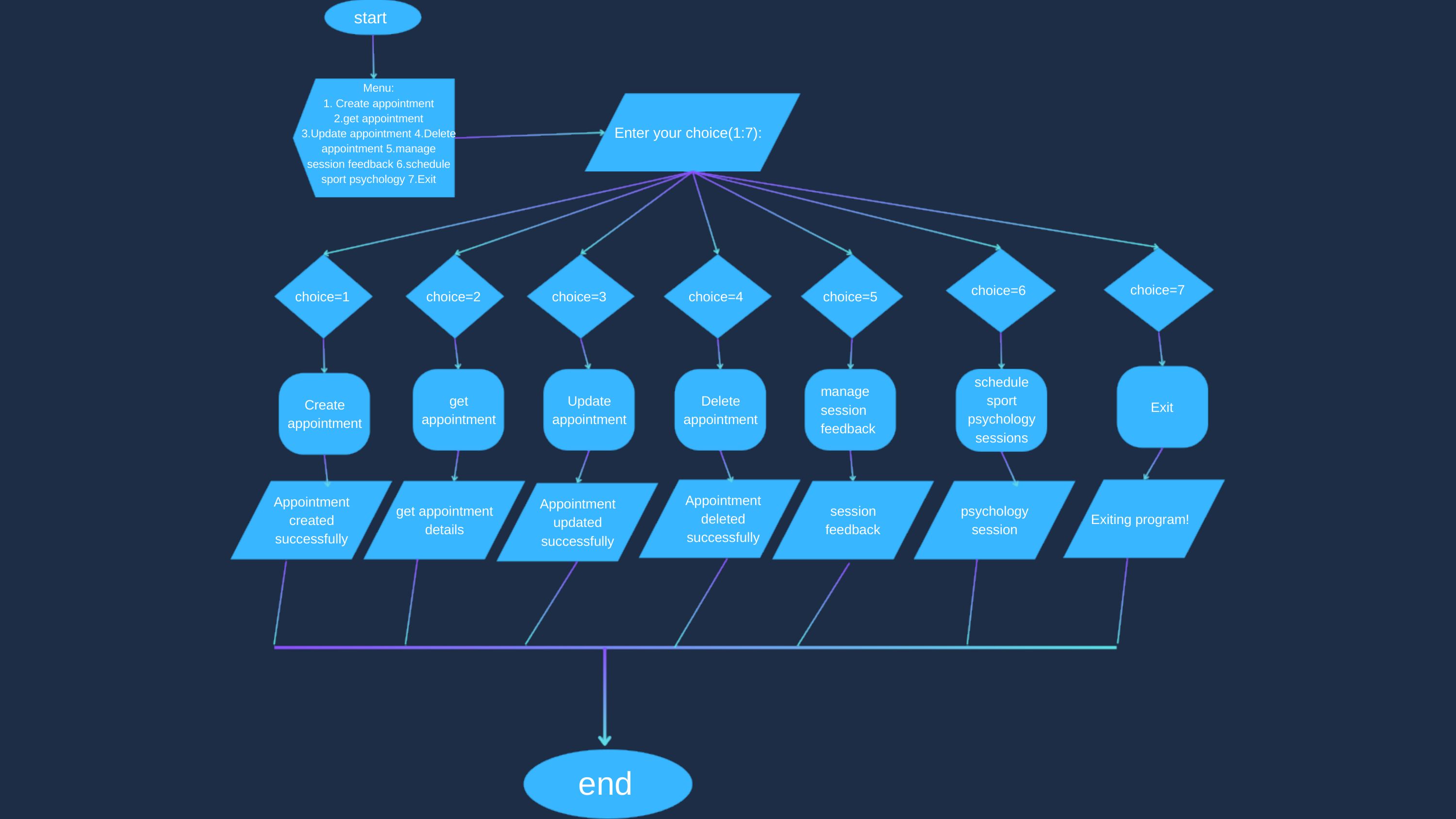

start
Menu:
1. Create appointment
2.get appointment
3.Update appointment 4.Delete appointment 5.manage session feedback 6.schedule sport psychology 7.Exit
Enter your choice(1:7):
choice=7
choice=6
choice=1
choice=2
choice=3
choice=4
choice=5
schedule sport psychology sessions
manage session feedback
get appointment
Update appointment
Delete appointment
Create appointment
Exit
Appointment deleted successfully
Appointment created successfully
Appointment updated successfully
get appointment details
session
 feedback
psychology session
Exiting program!
end